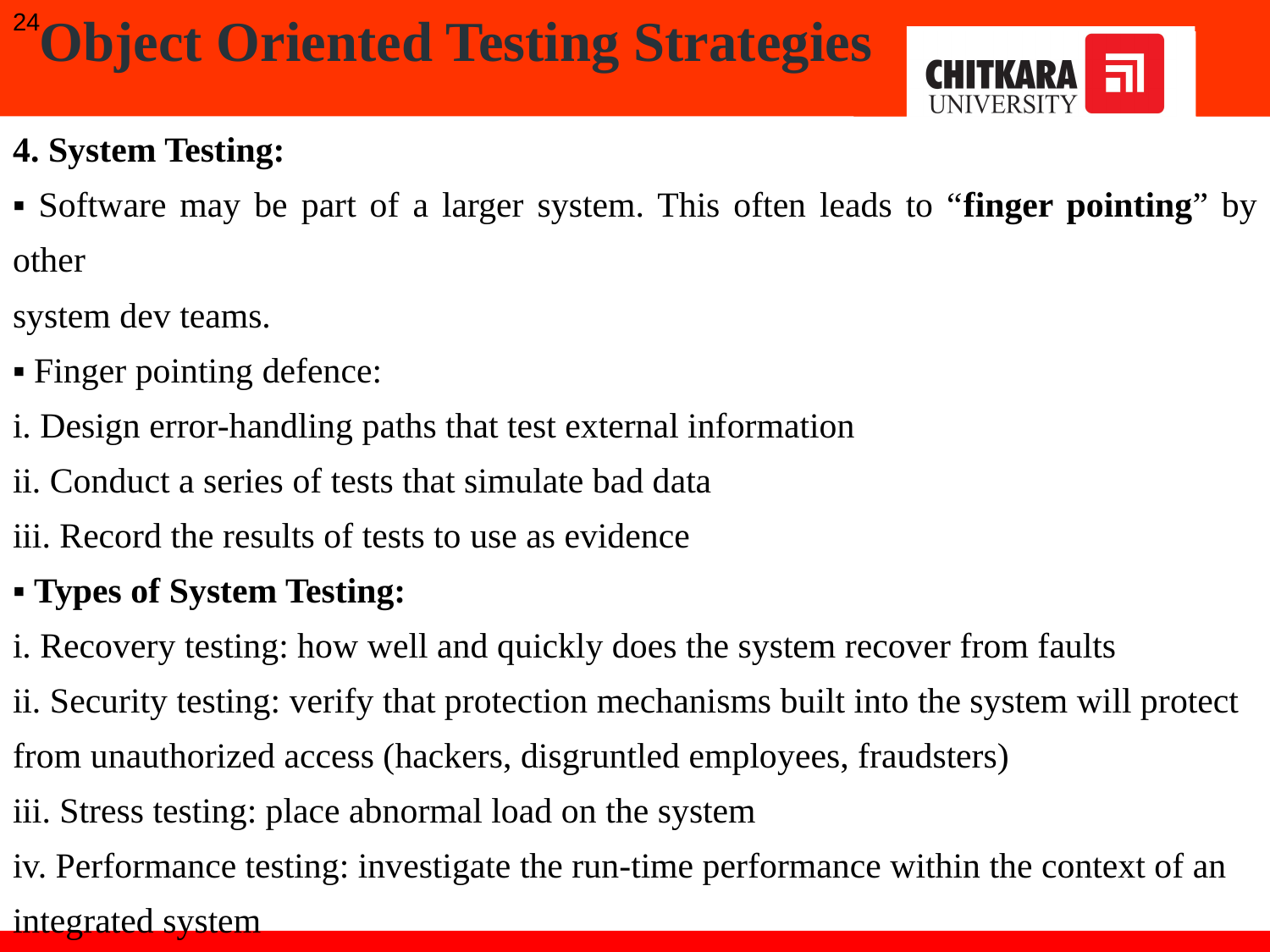

24
Object Oriented Testing Strategies
4. System Testing:
▪ Software may be part of a larger system. This often leads to “finger pointing” by other
system dev teams.
▪ Finger pointing defence:
i. Design error-handling paths that test external information
ii. Conduct a series of tests that simulate bad data
iii. Record the results of tests to use as evidence
▪ Types of System Testing:
i. Recovery testing: how well and quickly does the system recover from faults
ii. Security testing: verify that protection mechanisms built into the system will protect
from unauthorized access (hackers, disgruntled employees, fraudsters)
iii. Stress testing: place abnormal load on the system
iv. Performance testing: investigate the run-time performance within the context of an
integrated system